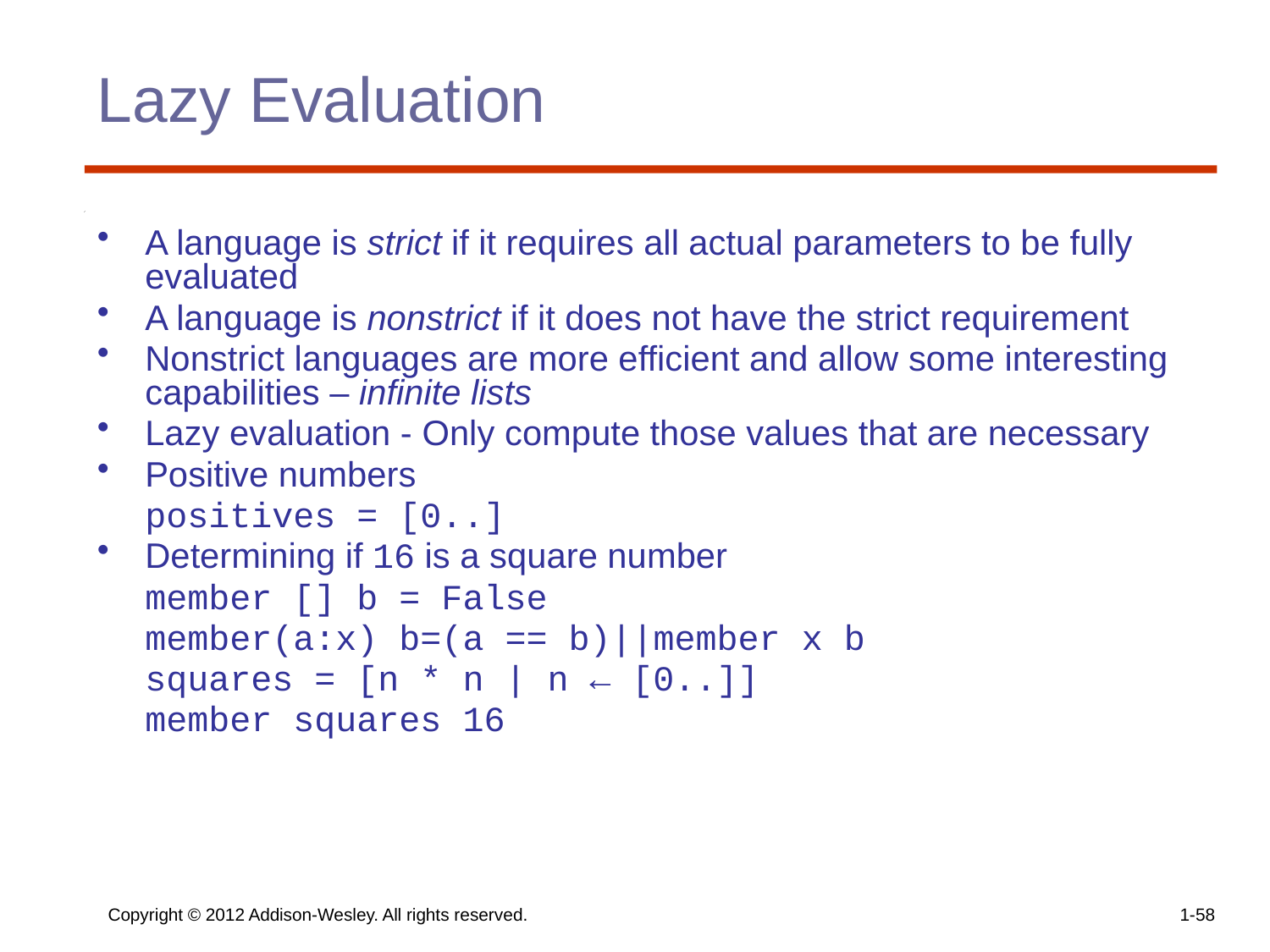

# Lazy Evaluation
A language is strict if it requires all actual parameters to be fully evaluated
A language is nonstrict if it does not have the strict requirement
Nonstrict languages are more efficient and allow some interesting capabilities – infinite lists
Lazy evaluation - Only compute those values that are necessary
Positive numbers
	positives = [0..]
Determining if 16 is a square number
	member [] b = False
	member(a:x) b=(a == b)||member x b
	squares = [n * n | n ← [0..]]
	member squares 16
Copyright © 2012 Addison-Wesley. All rights reserved.
1-58